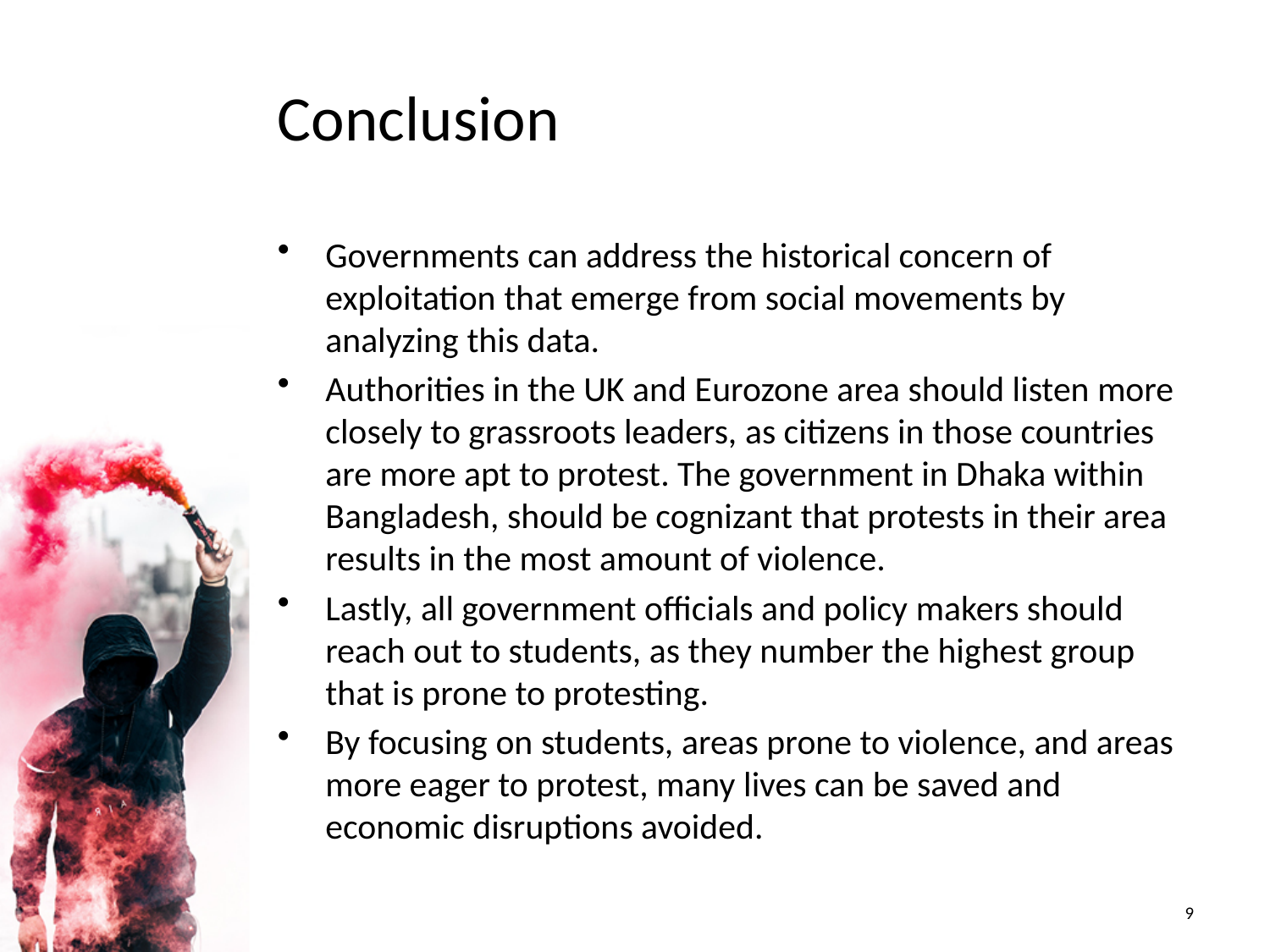

# Conclusion
Governments can address the historical concern of exploitation that emerge from social movements by analyzing this data.
Authorities in the UK and Eurozone area should listen more closely to grassroots leaders, as citizens in those countries are more apt to protest. The government in Dhaka within Bangladesh, should be cognizant that protests in their area results in the most amount of violence.
Lastly, all government officials and policy makers should reach out to students, as they number the highest group that is prone to protesting.
By focusing on students, areas prone to violence, and areas more eager to protest, many lives can be saved and economic disruptions avoided.
9